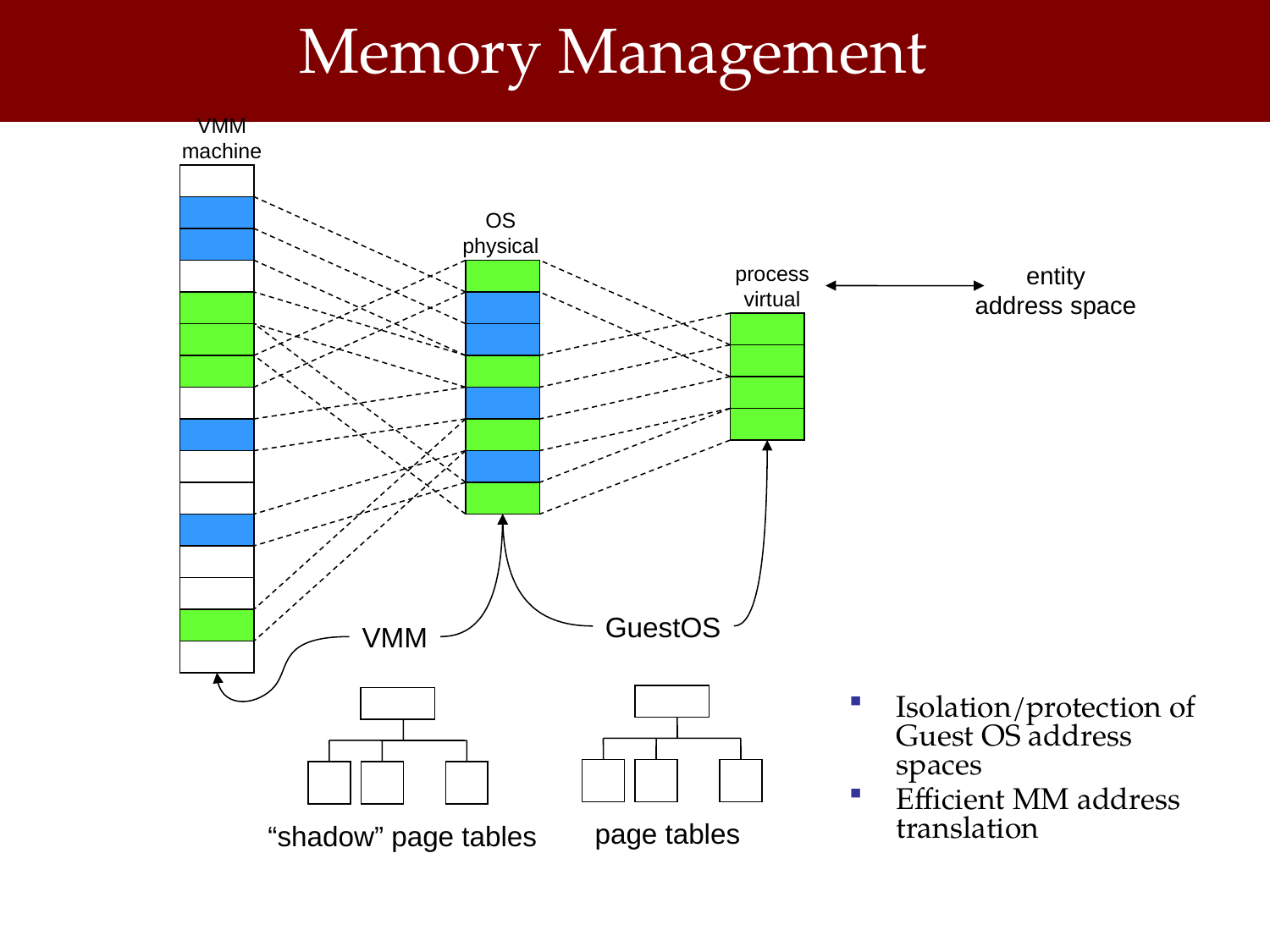

# Memory Management
VMM
machine

OS
physical
process
virtual

entity
address space

GuestOS
VMM

page tables

“shadow” page tables
Isolation/protection of Guest OS address spaces
Efficient MM address translation